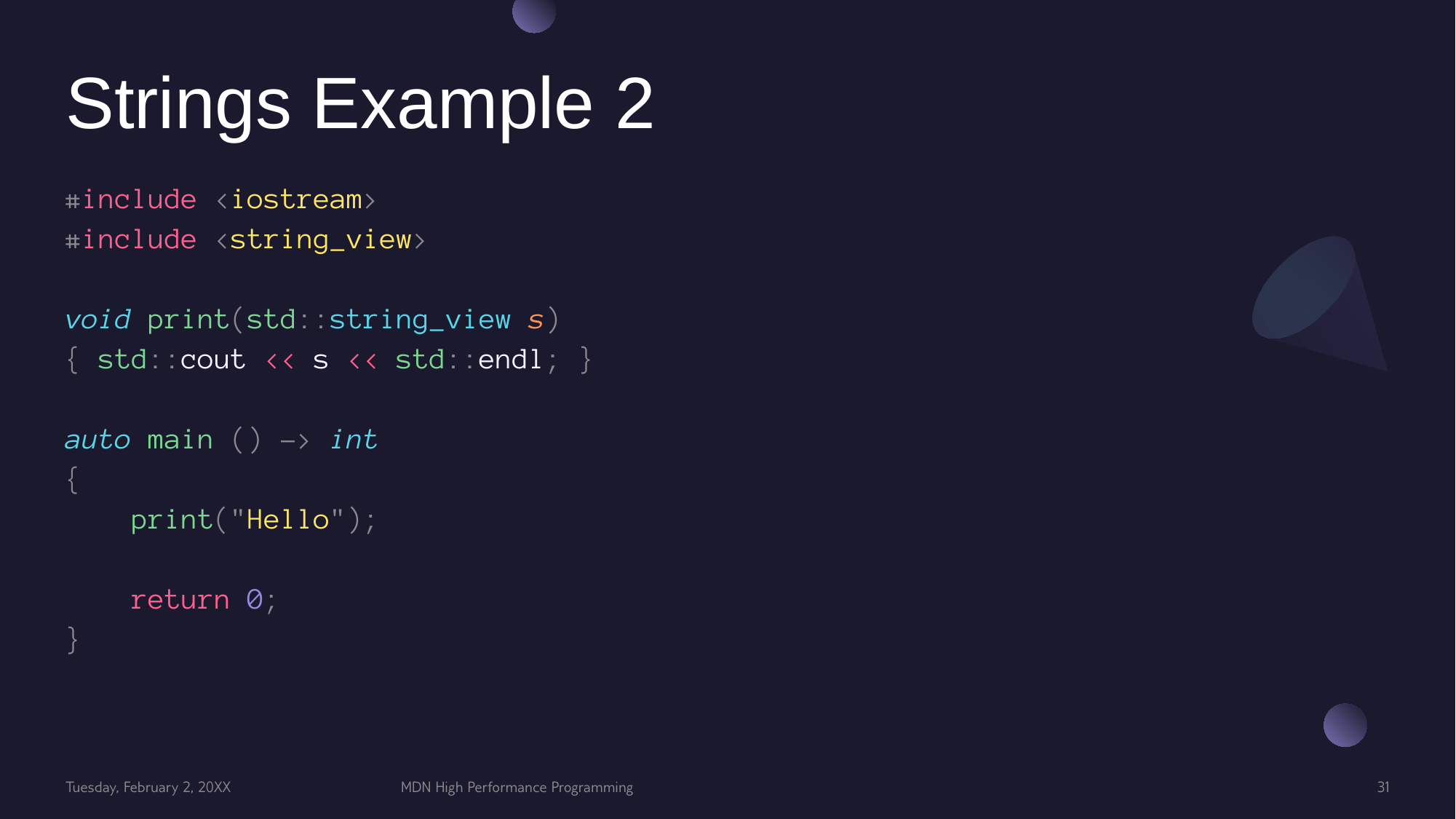

# Strings Example 2
#include <iostream>
#include <string_view>
void print(std::string_view s)
{ std::cout << s << std::endl; }
auto main () -> int
{
    print("Hello");
    return 0;
}

Tuesday, February 2, 20XX
MDN High Performance Programming
31